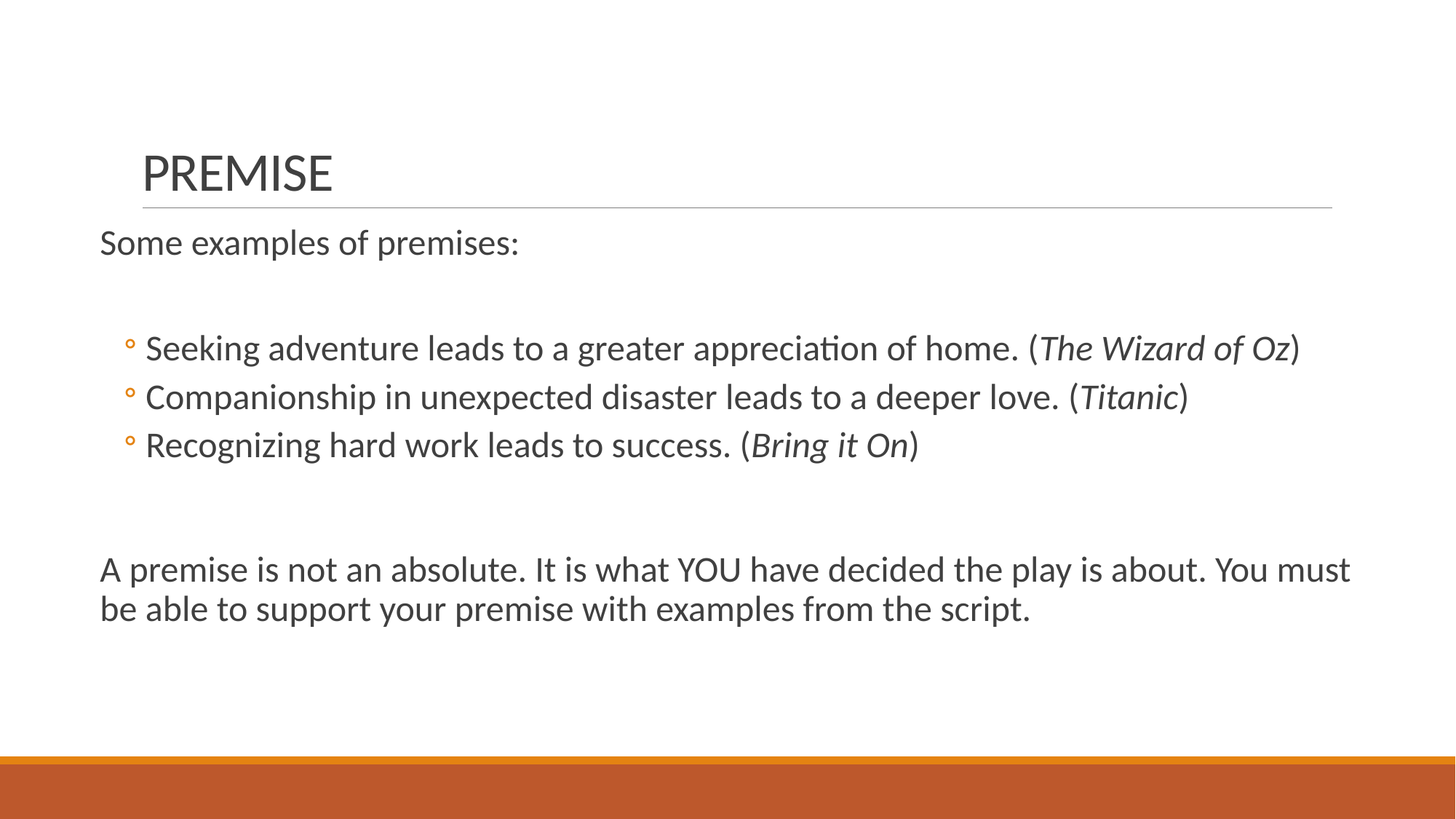

# PREMISE
Some examples of premises:

Seeking adventure leads to a greater appreciation of home. (The Wizard of Oz)
Companionship in unexpected disaster leads to a deeper love. (Titanic)
Recognizing hard work leads to success. (Bring it On)

A premise is not an absolute. It is what YOU have decided the play is about. You must be able to support your premise with examples from the script.